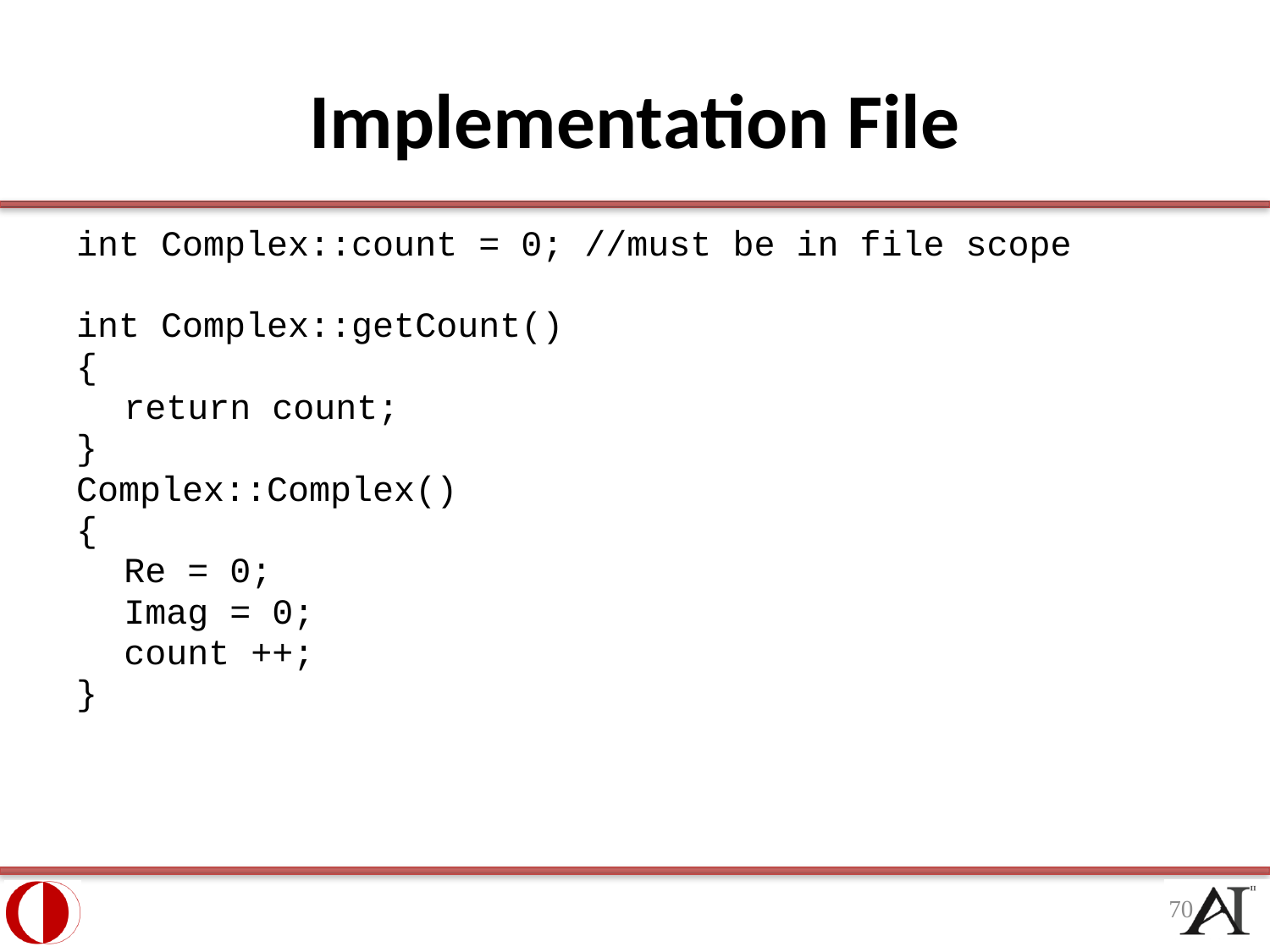

# Implementation File
int Complex::count = 0; //must be in file scope

int Complex::getCount()
{
	return count;
}
Complex::Complex()
{
	Re = 0;
	Imag = 0;
	count ++;
}
70